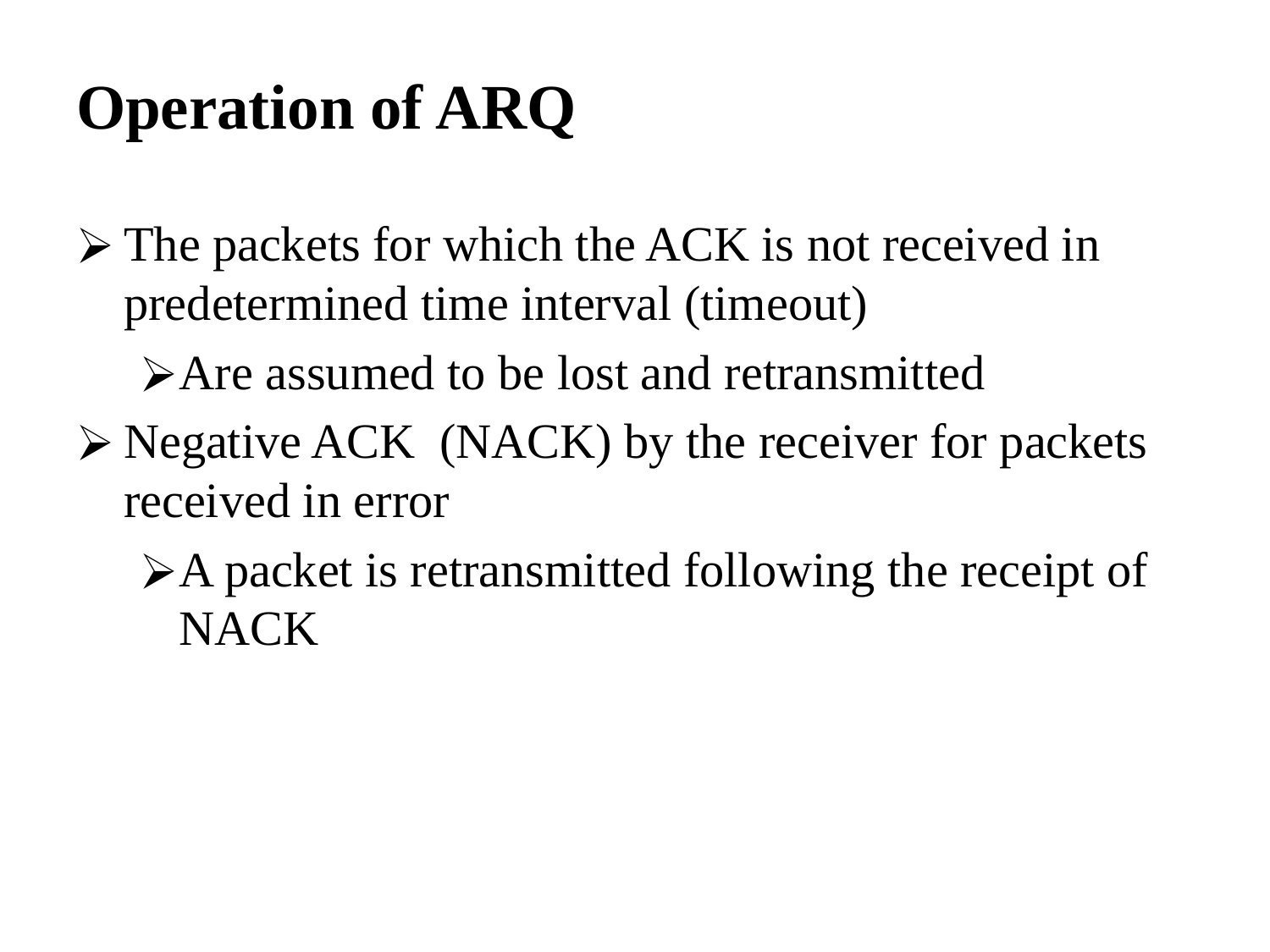

# Operation of ARQ
The packets for which the ACK is not received in predetermined time interval (timeout)
Are assumed to be lost and retransmitted
Negative ACK  (NACK) by the receiver for packets received in error
A packet is retransmitted following the receipt of NACK